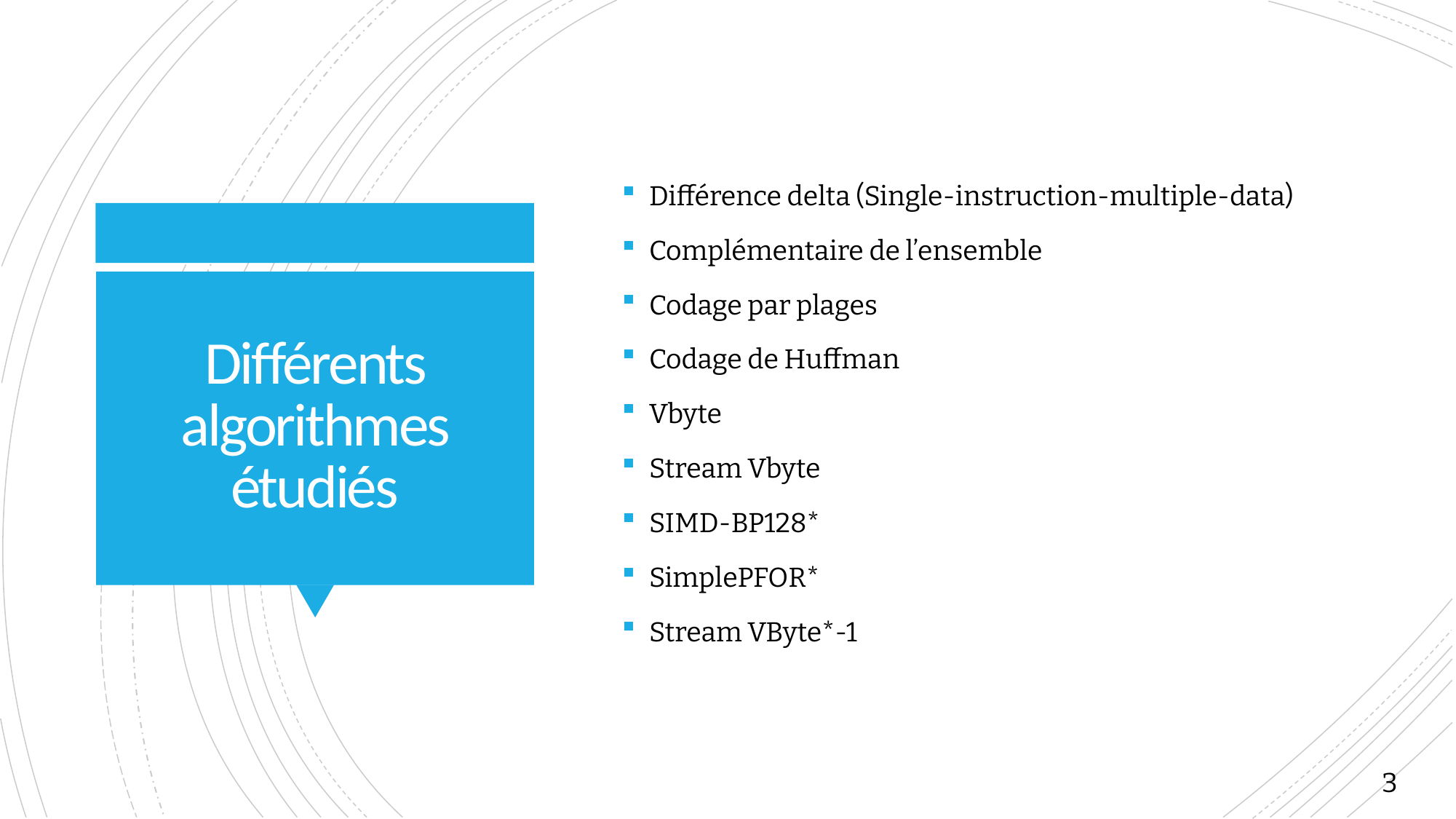

Différence delta (Single-instruction-multiple-data)
Complémentaire de l’ensemble
Codage par plages
Codage de Huffman
Vbyte
Stream Vbyte
SIMD-BP128*
SimplePFOR*
Stream VByte*-1
# Différents algorithmes étudiés
3